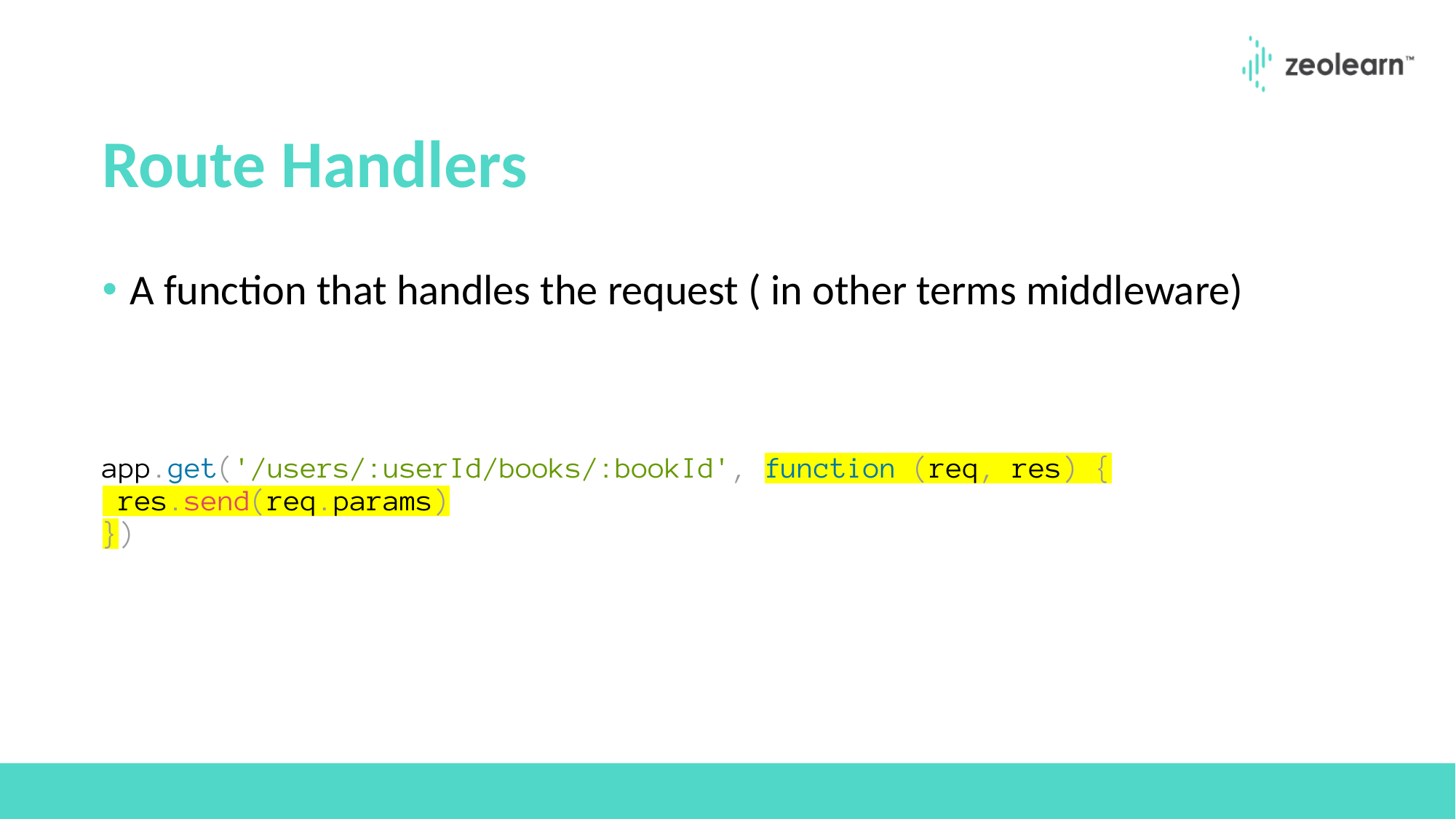

# Route Handlers
A function that handles the request ( in other terms middleware)

app.get('/users/:userId/books/:bookId', function (req, res) {
 res.send(req.params)
})